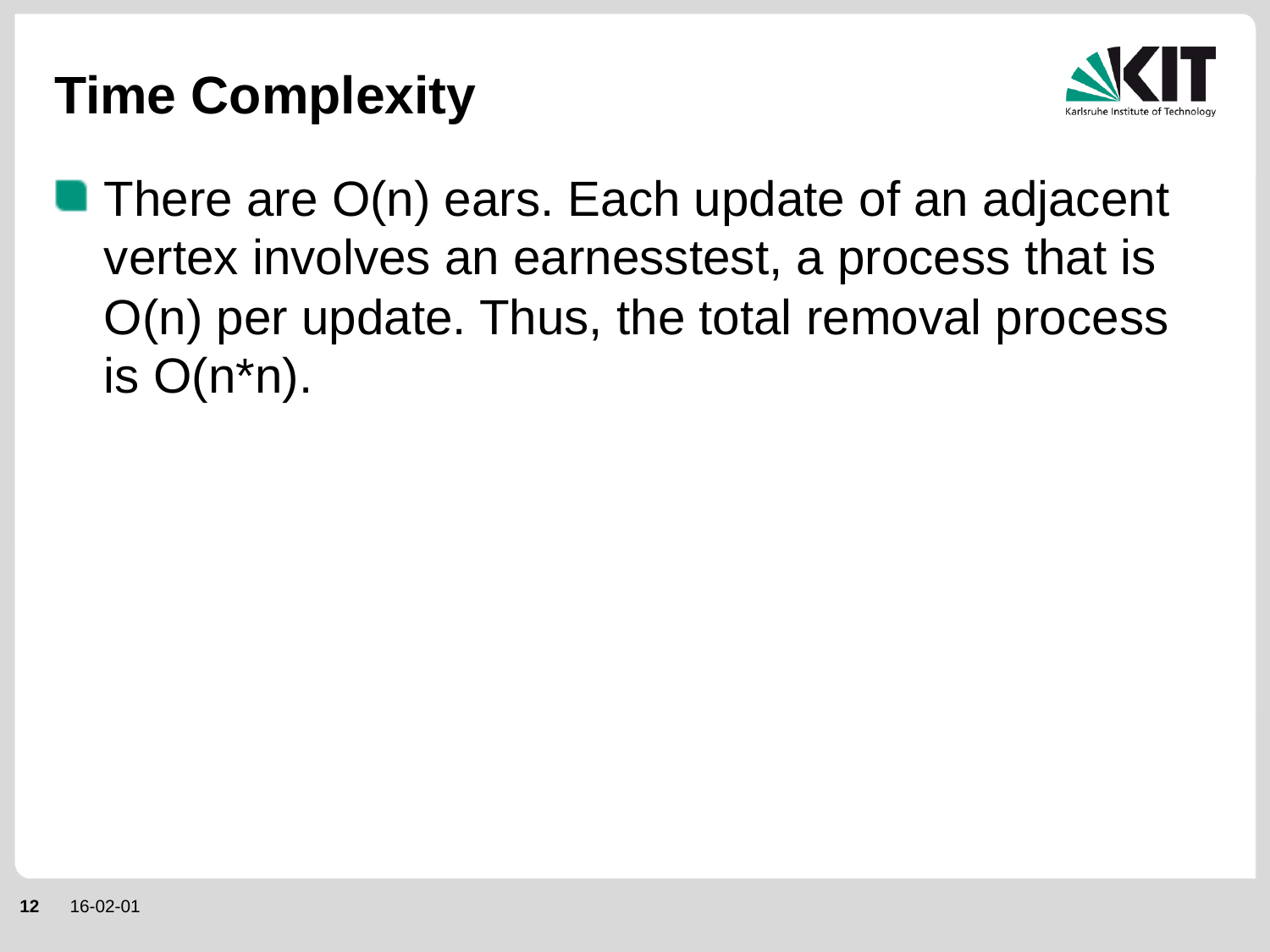

# Time Complexity
There are O(n) ears. Each update of an adjacent vertex involves an earnesstest, a process that is O(n) per update. Thus, the total removal process is O(n*n).